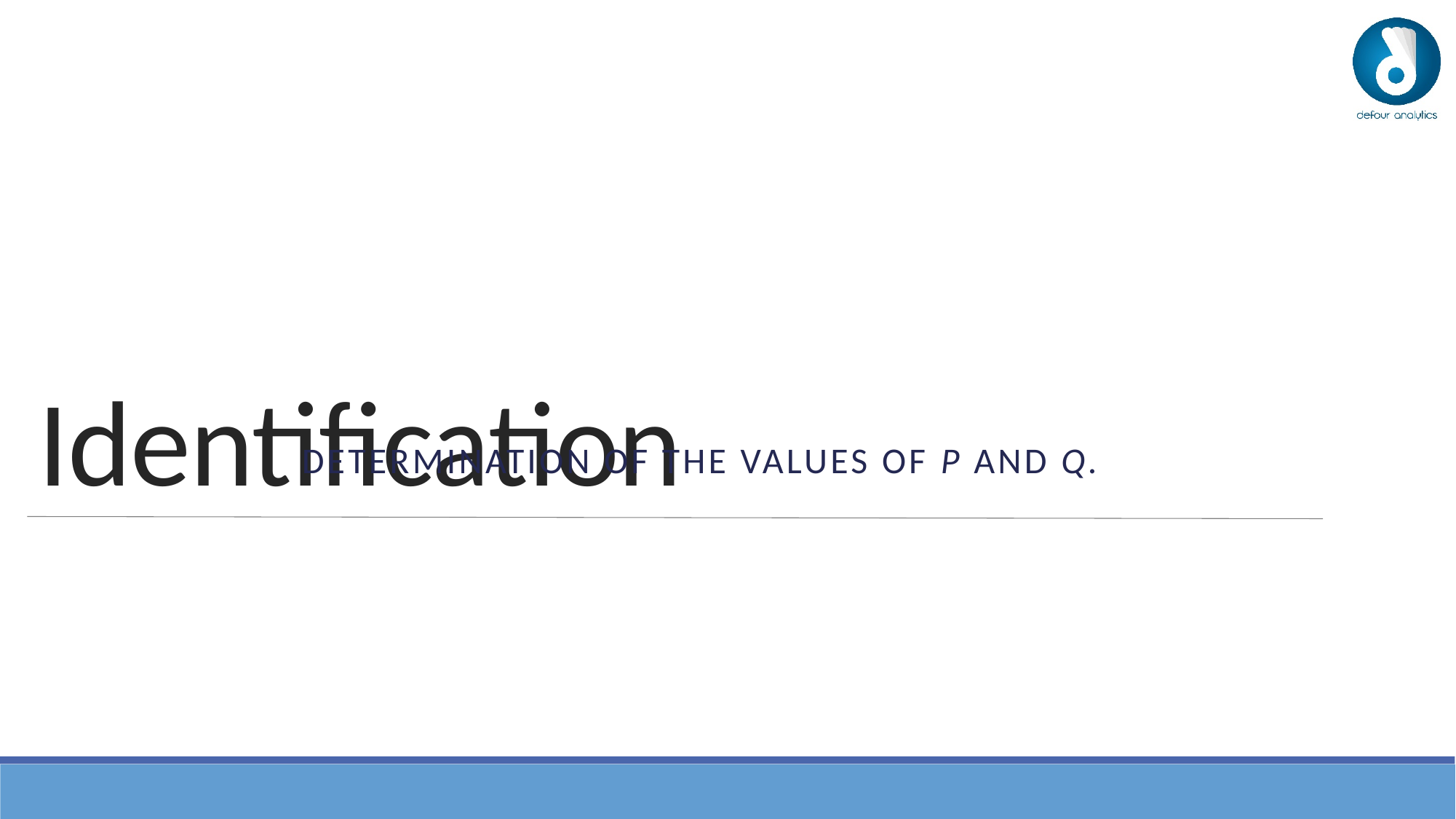

# Identification
Determination of the values of p and q.